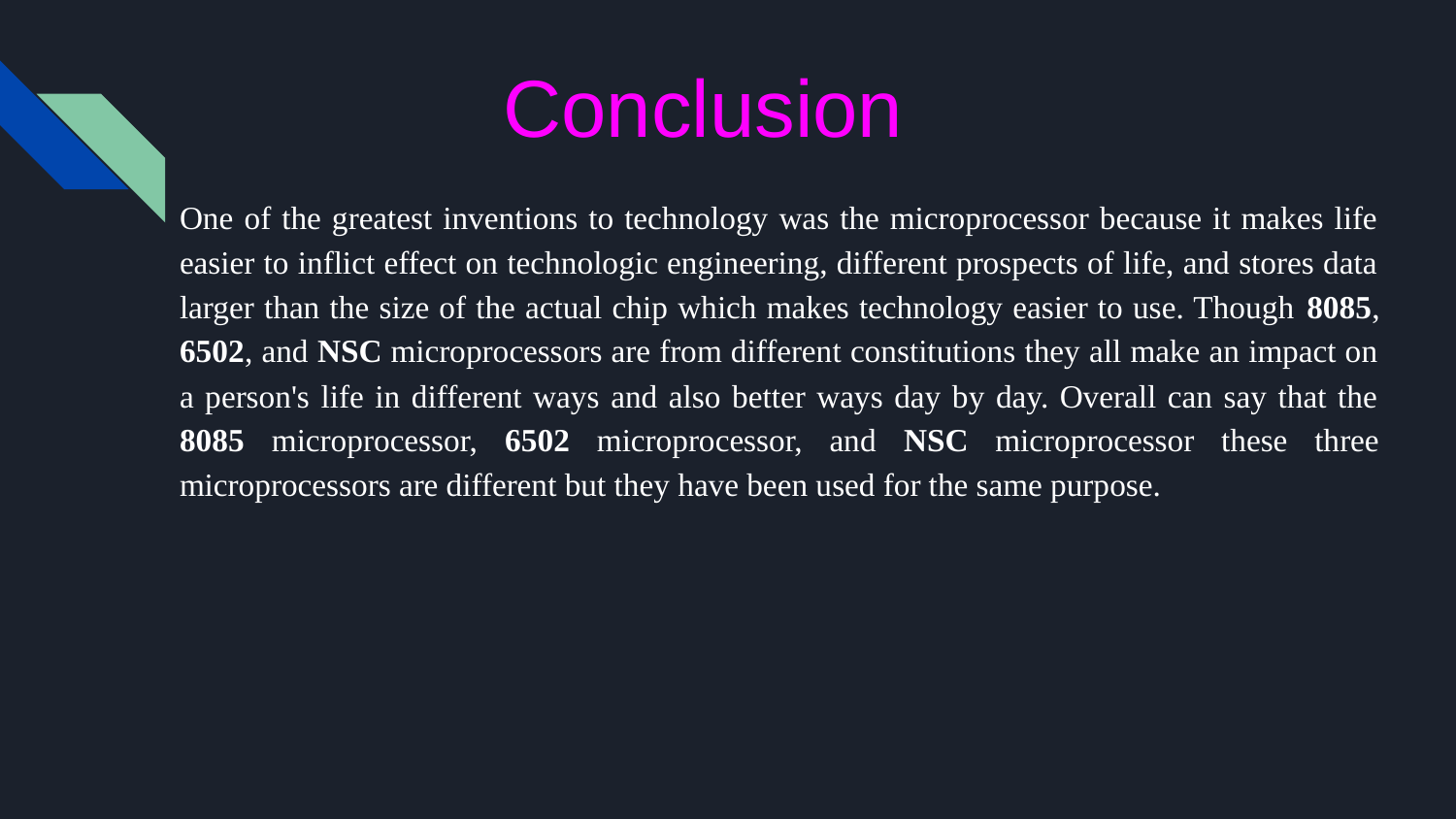

# Conclusion
One of the greatest inventions to technology was the microprocessor because it makes life easier to inflict effect on technologic engineering, different prospects of life, and stores data larger than the size of the actual chip which makes technology easier to use. Though 8085, 6502, and NSC microprocessors are from different constitutions they all make an impact on a person's life in different ways and also better ways day by day. Overall can say that the 8085 microprocessor, 6502 microprocessor, and NSC microprocessor these three microprocessors are different but they have been used for the same purpose.